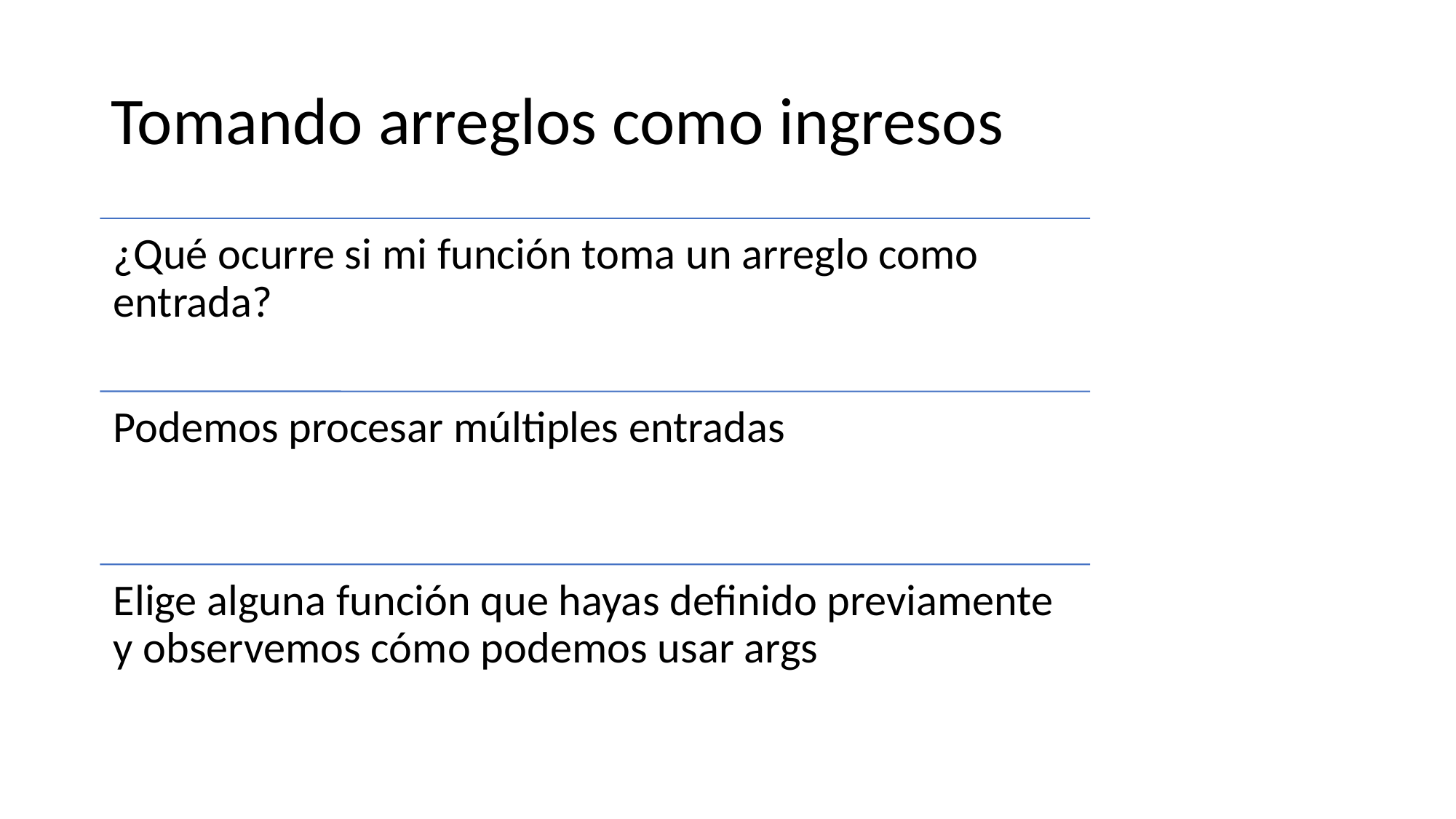

# Tomando arreglos como ingresos
¿Qué ocurre si mi función toma un arreglo como entrada?
Podemos procesar múltiples entradas
Elige alguna función que hayas definido previamente y observemos cómo podemos usar args